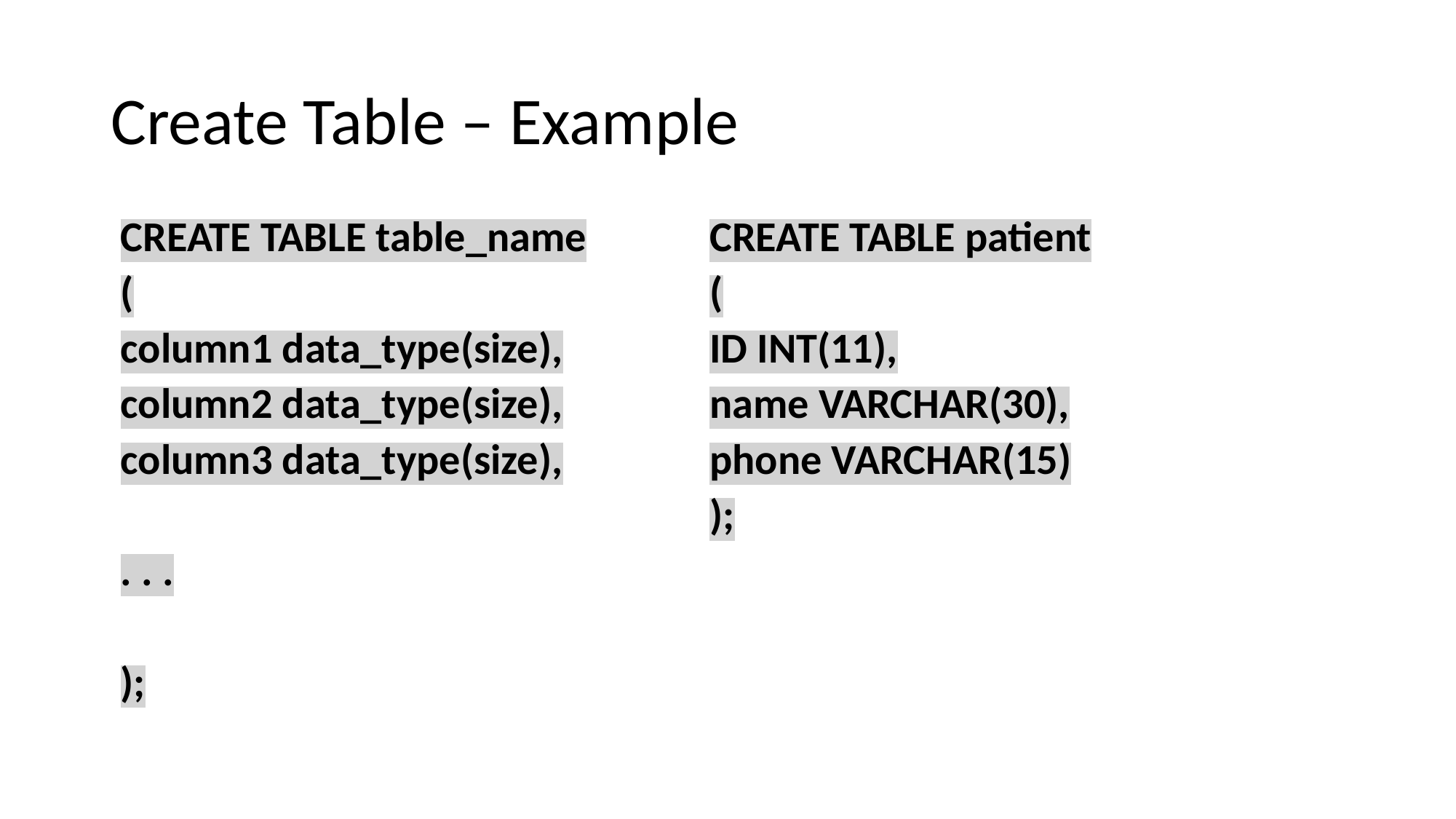

# Create Table – Example
| CREATE TABLE table\_name ( column1 data\_type(size), column2 data\_type(size), column3 data\_type(size), . . . ); |
| --- |
| CREATE TABLE patient ( ID INT(11), name VARCHAR(30), phone VARCHAR(15) ); |
| --- |